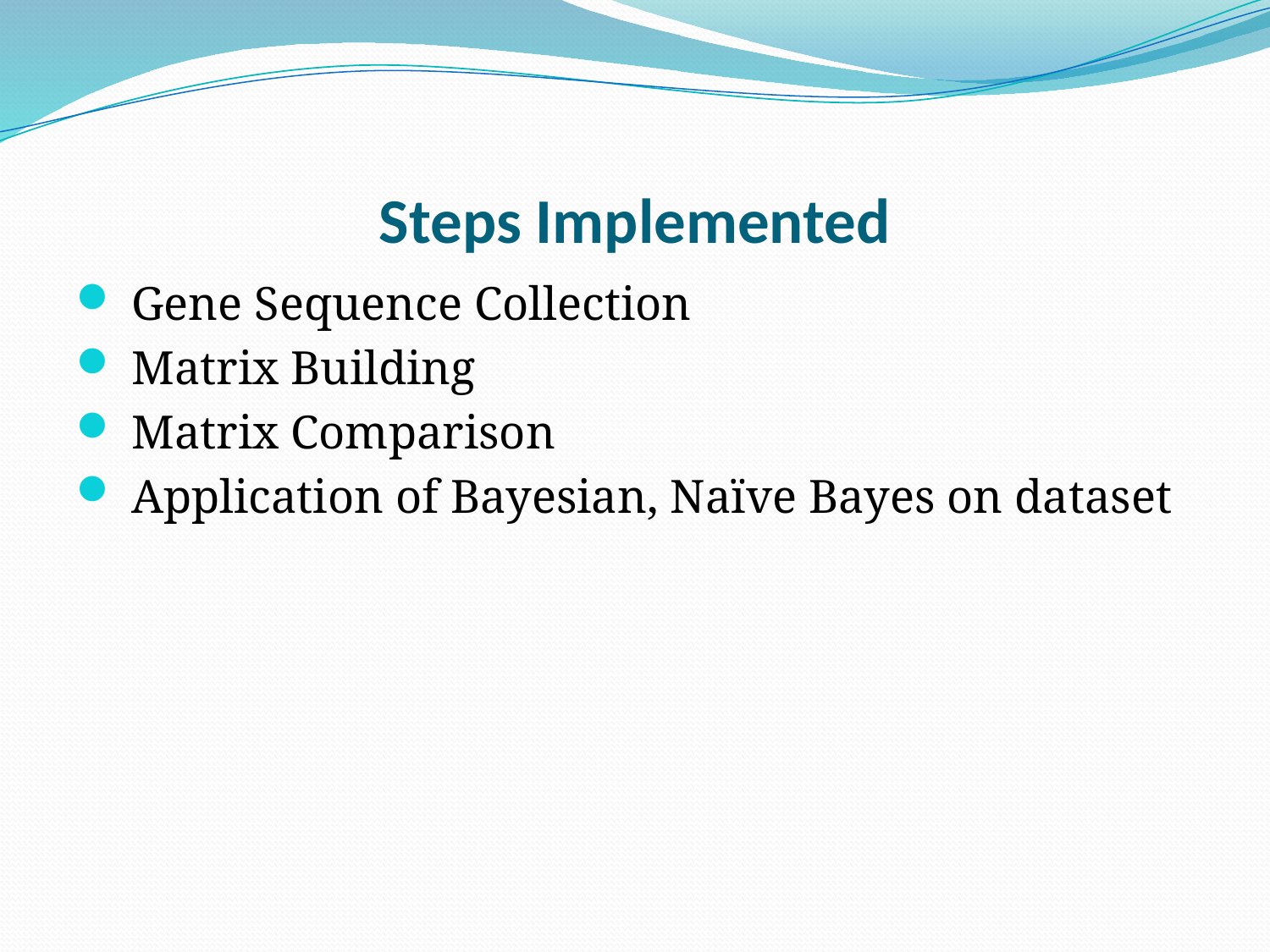

# Steps Implemented
 Gene Sequence Collection
 Matrix Building
 Matrix Comparison
 Application of Bayesian, Naïve Bayes on dataset